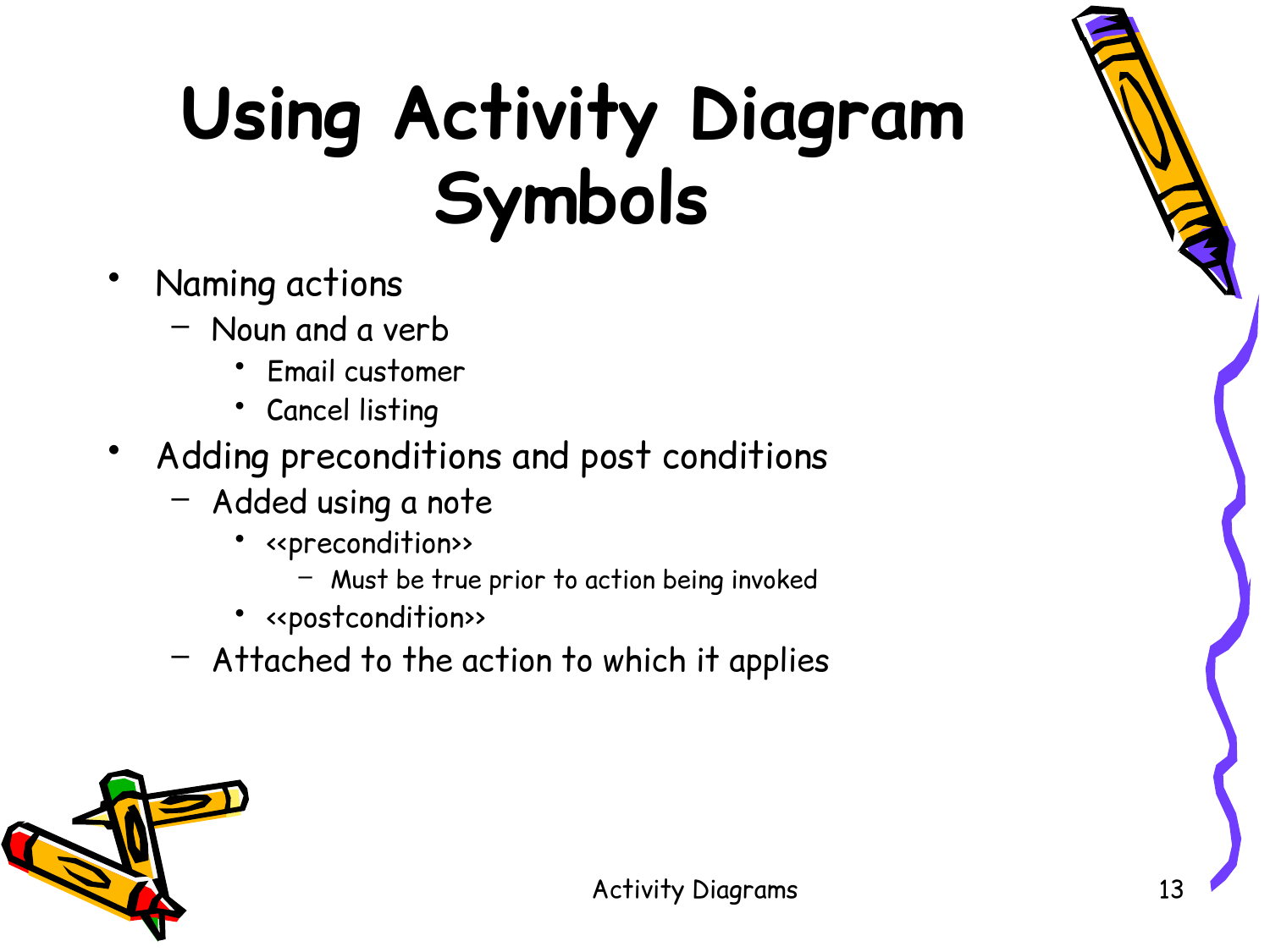

# Using Activity Diagram Symbols
Naming actions
Noun and a verb
Email customer
Cancel listing
Adding preconditions and post conditions
Added using a note
<<precondition>>
Must be true prior to action being invoked
<<postcondition>>
Attached to the action to which it applies

Activity Diagrams
13